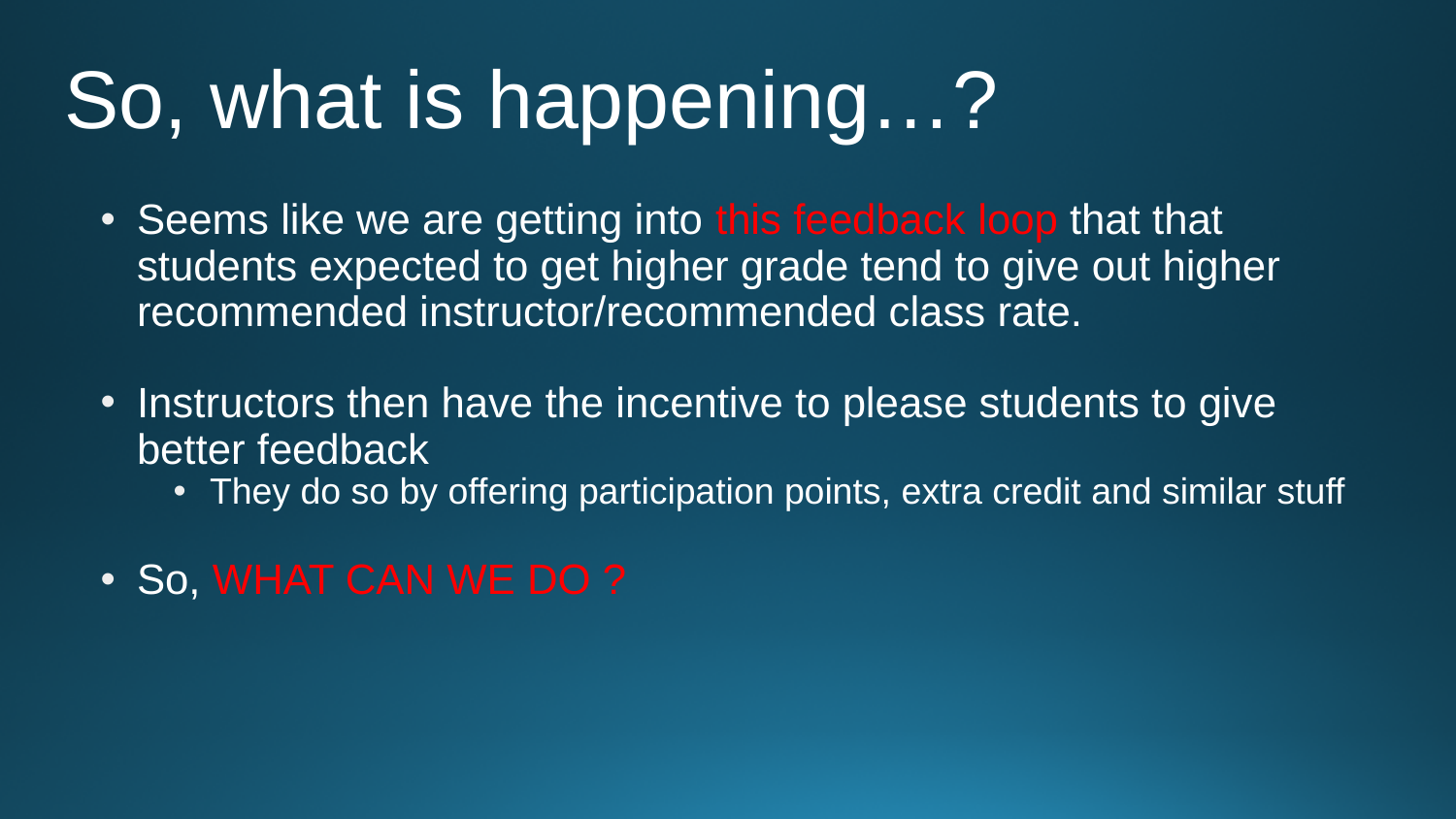

# So, what is happening…?
Seems like we are getting into this feedback loop that that students expected to get higher grade tend to give out higher recommended instructor/recommended class rate.

Instructors then have the incentive to please students to give better feedback
They do so by offering participation points, extra credit and similar stuff

So, WHAT CAN WE DO ?